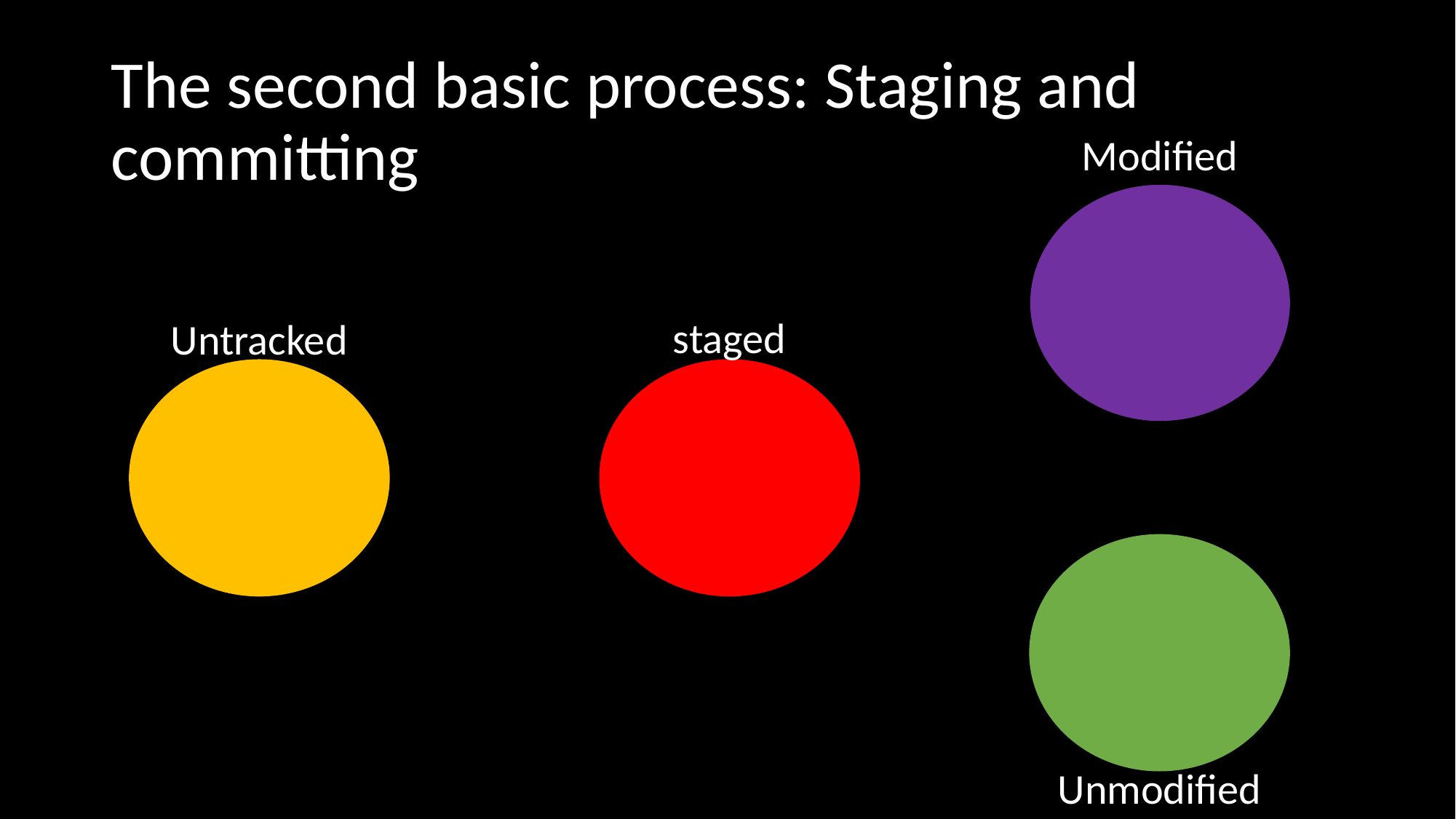

# The second basic process: Staging and committing
Modified

staged

Untracked

Unmodified